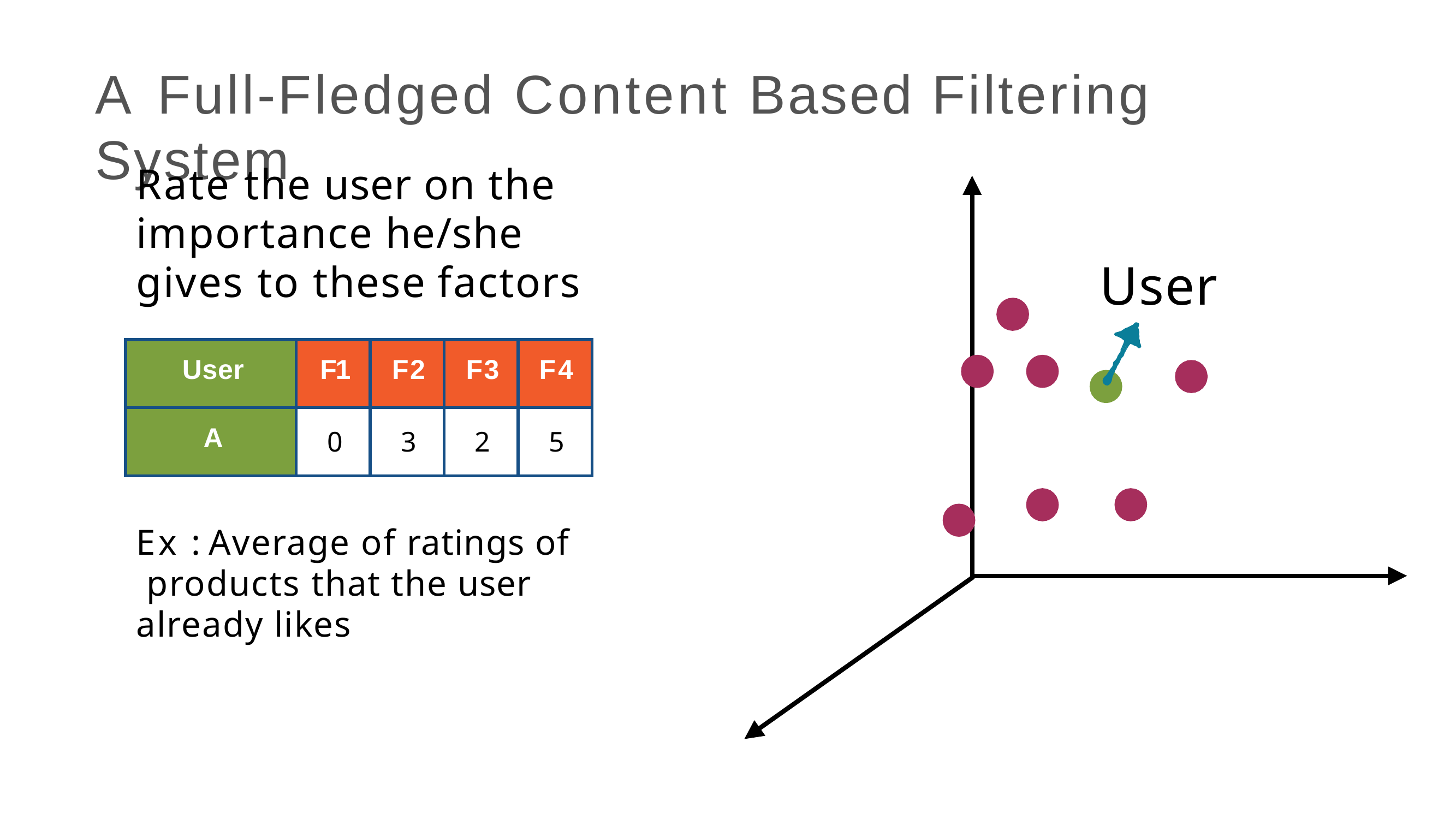

# A Full-Fledged Content Based Filtering System
Rate the user on the  importance he/she  gives to these factors

User

| User | F1 | F2 | F3 | F4 |
| --- | --- | --- | --- | --- |
| A | 0 | 3 | 2 | 5 |

Ex : Average of ratings of  products that the user  already likes